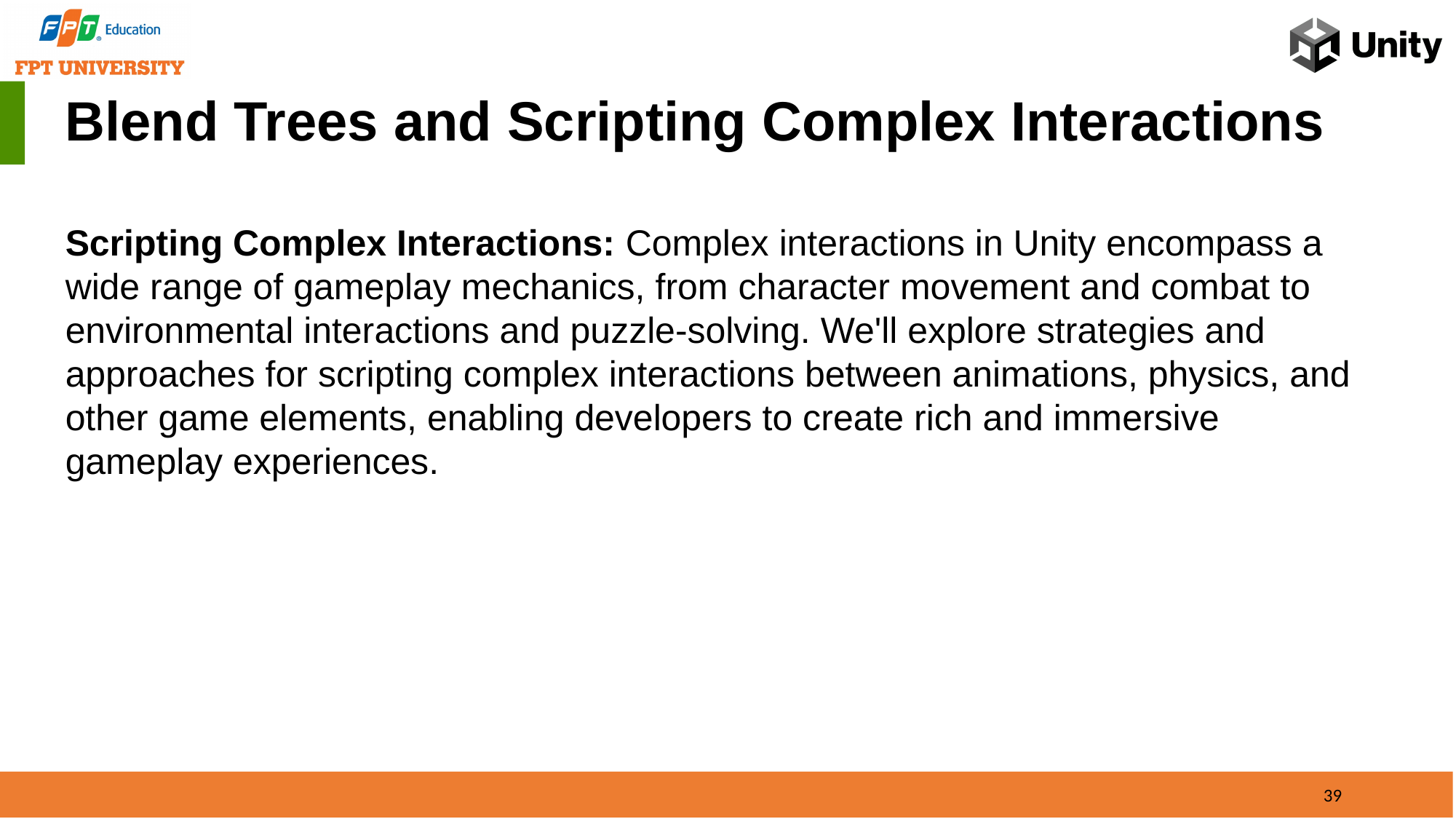

Blend Trees and Scripting Complex Interactions

Scripting Complex Interactions: Complex interactions in Unity encompass a wide range of gameplay mechanics, from character movement and combat to environmental interactions and puzzle-solving. We'll explore strategies and approaches for scripting complex interactions between animations, physics, and other game elements, enabling developers to create rich and immersive gameplay experiences.
39